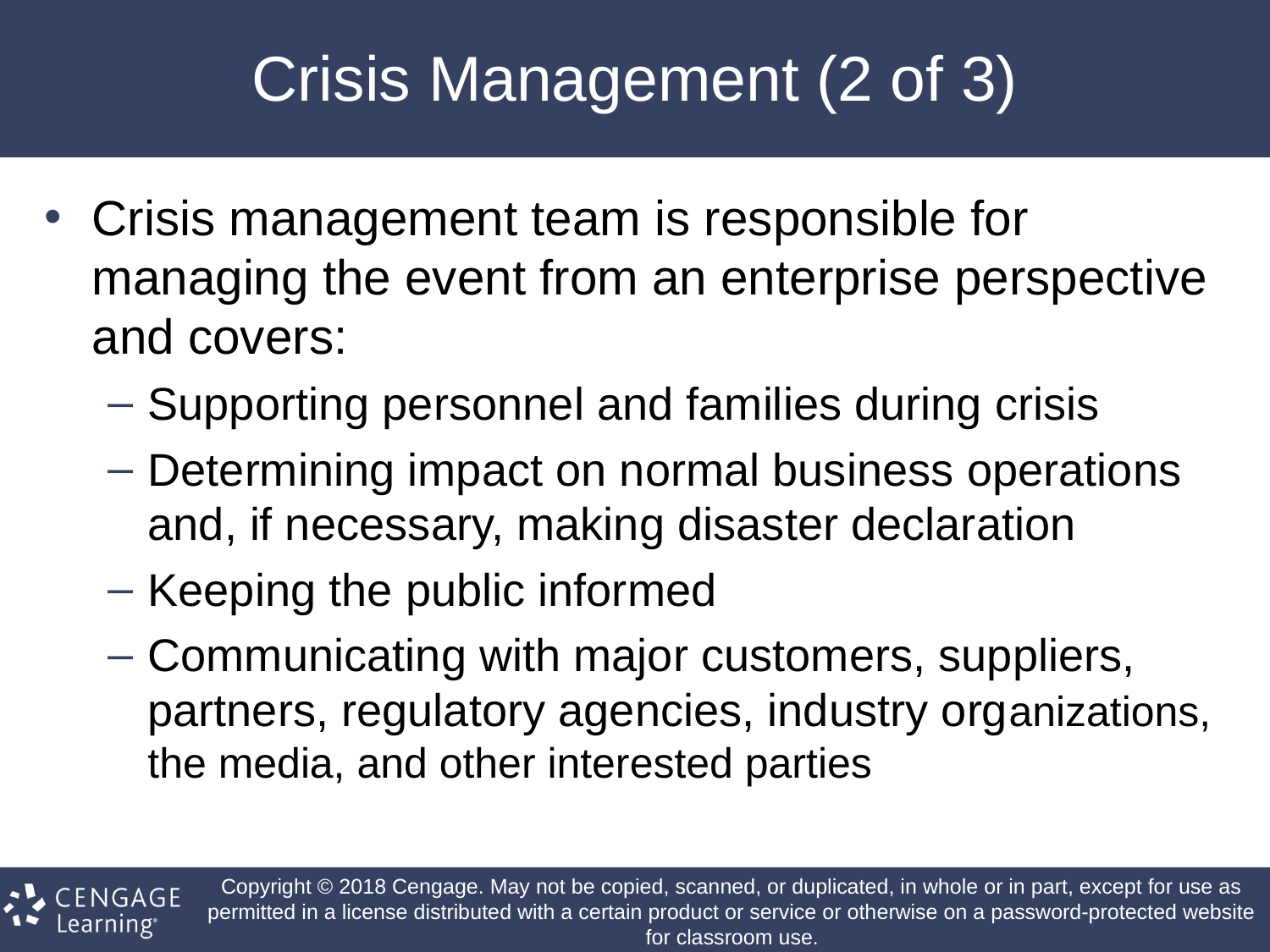

# Crisis Management (2 of 3)
Crisis management team is responsible for managing the event from an enterprise perspective and covers:
Supporting personnel and families during crisis
Determining impact on normal business operations and, if necessary, making disaster declaration
Keeping the public informed
Communicating with major customers, suppliers, partners, regulatory agencies, industry organizations, the media, and other interested parties